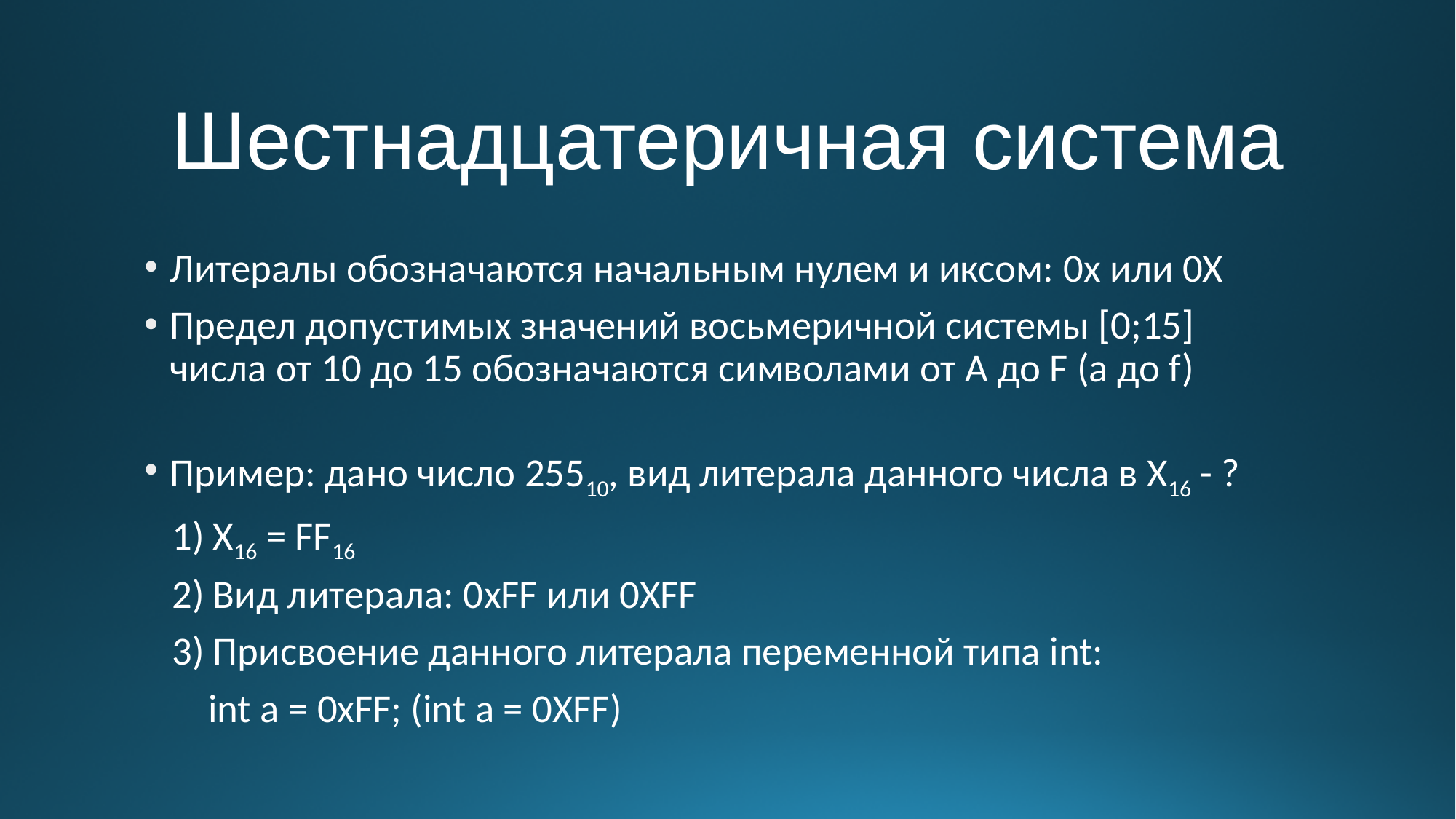

# Шестнадцатеричная система
Литералы обозначаются начальным нулем и иксом: 0x или 0X
Предел допустимых значений восьмеричной системы [0;15]
числа от 10 до 15 обозначаются символами от A до F (a до f)
Пример: дано число 25510, вид литерала данного числа в X16 - ?
   1) X16 = FF16
   2) Вид литерала: 0xFF или 0XFF
   3) Присвоение данного литерала переменной типа int:
       int a = 0xFF; (int a = 0XFF)